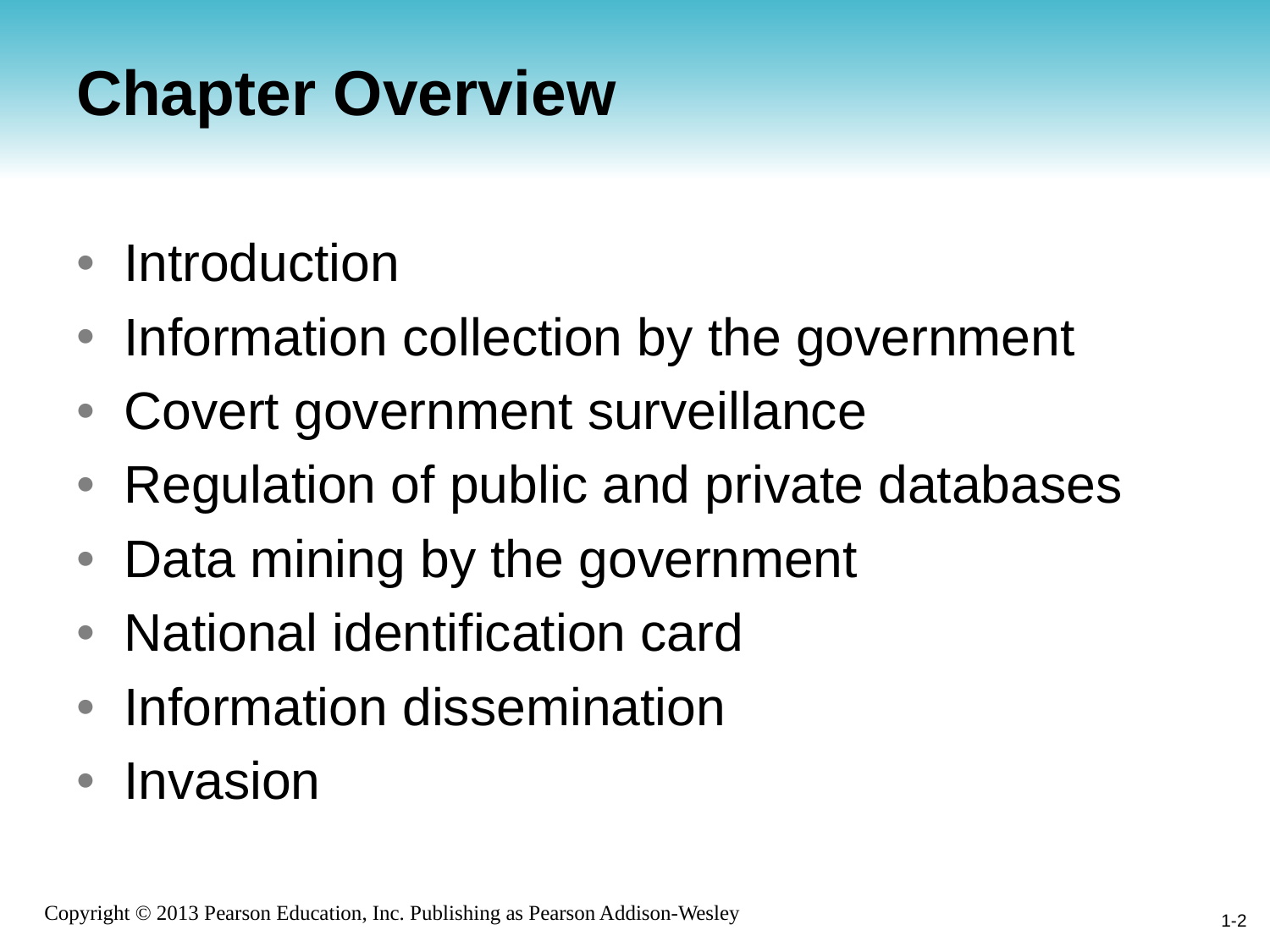

# Chapter Overview
Introduction
Information collection by the government
Covert government surveillance
Regulation of public and private databases
Data mining by the government
National identification card
Information dissemination
Invasion
1-2